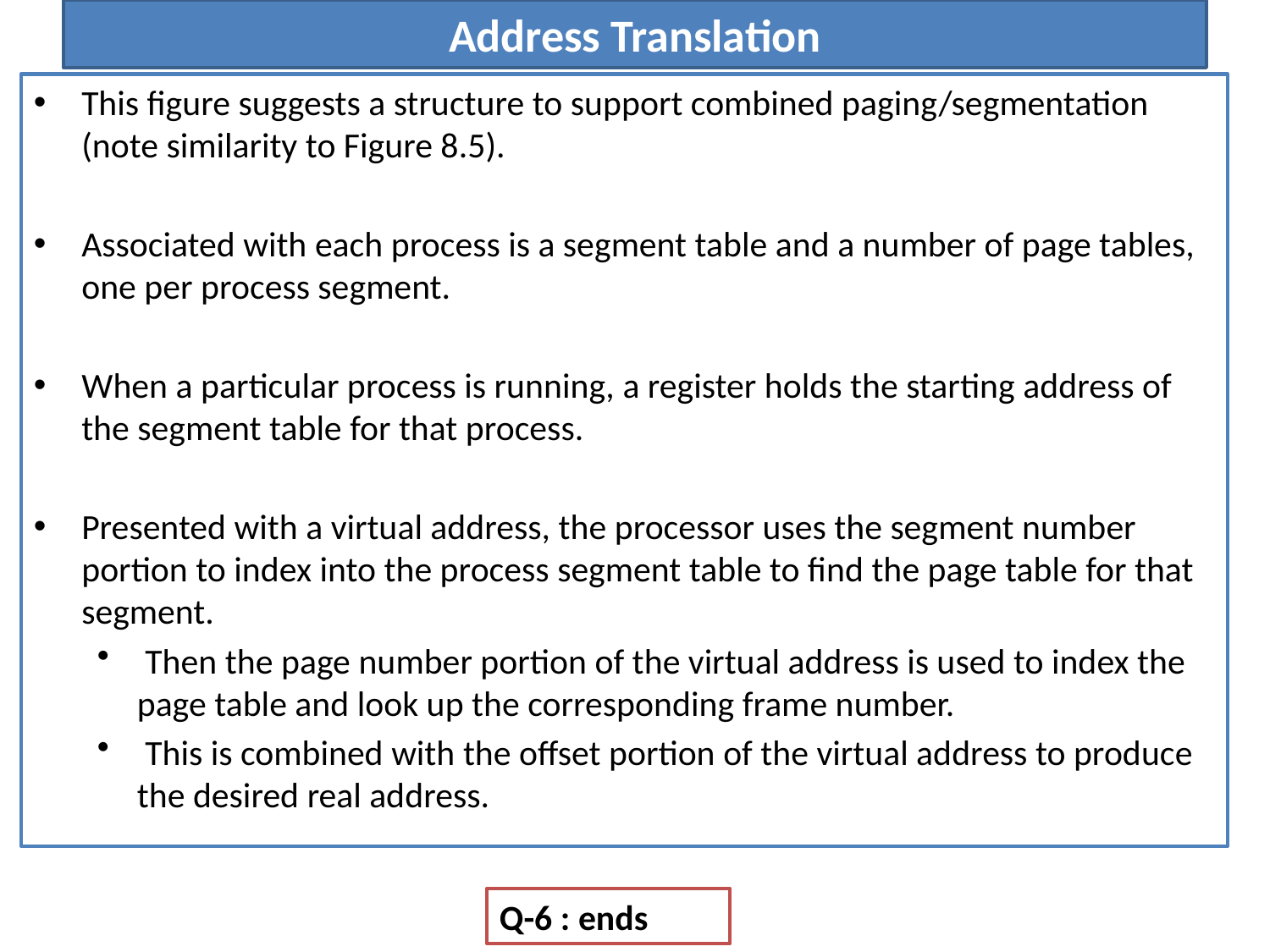

Address Translation
This figure suggests a structure to support combined paging/segmentation (note similarity to Figure 8.5).

Associated with each process is a segment table and a number of page tables, one per process segment.

When a particular process is running, a register holds the starting address of the segment table for that process.

Presented with a virtual address, the processor uses the segment number portion to index into the process segment table to find the page table for that segment.
 Then the page number portion of the virtual address is used to index the page table and look up the corresponding frame number.
 This is combined with the offset portion of the virtual address to produce the desired real address.

Q-6 : ends